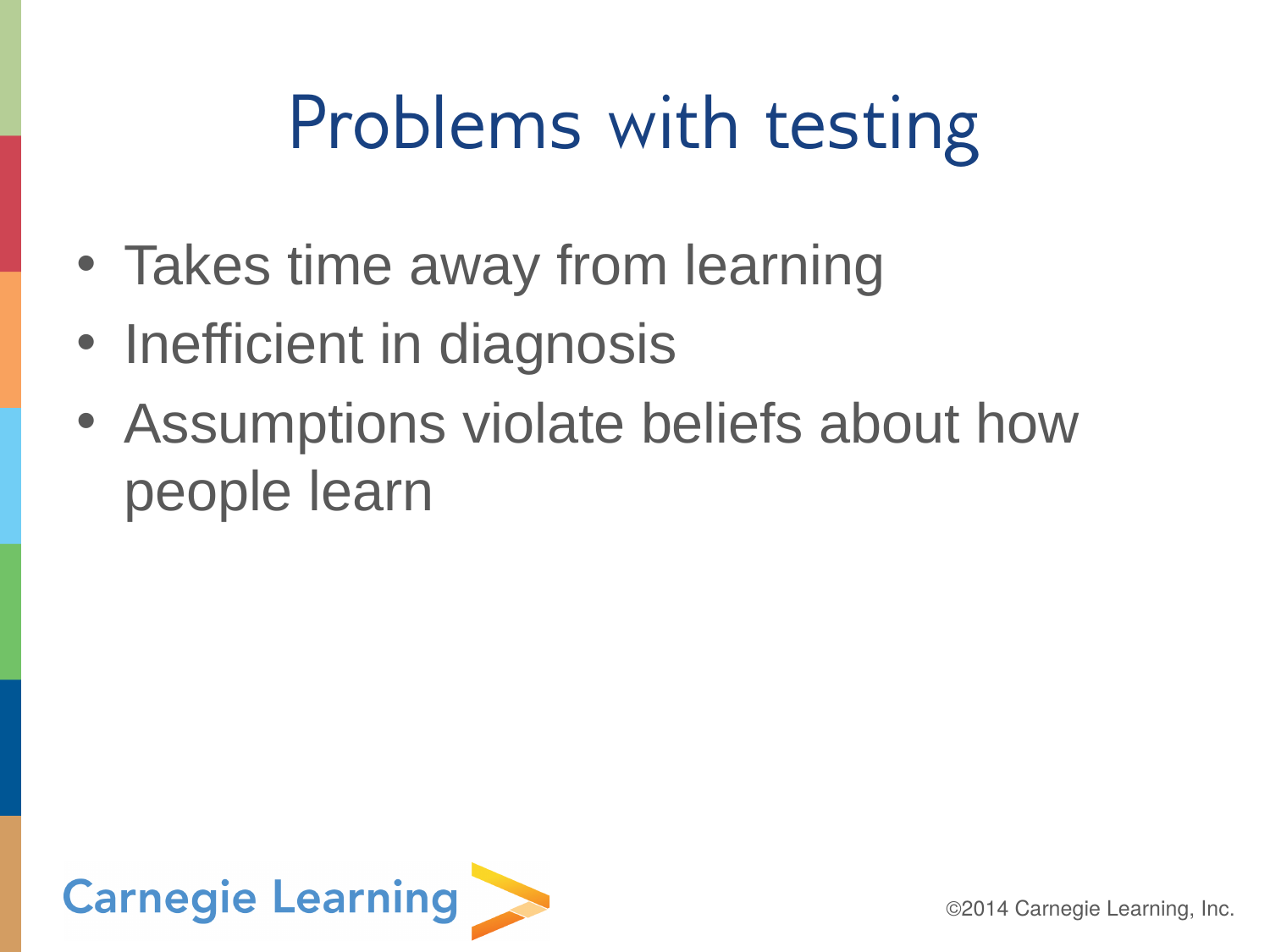

# Problems with testing
Takes time away from learning
Inefficient in diagnosis
Assumptions violate beliefs about how people learn